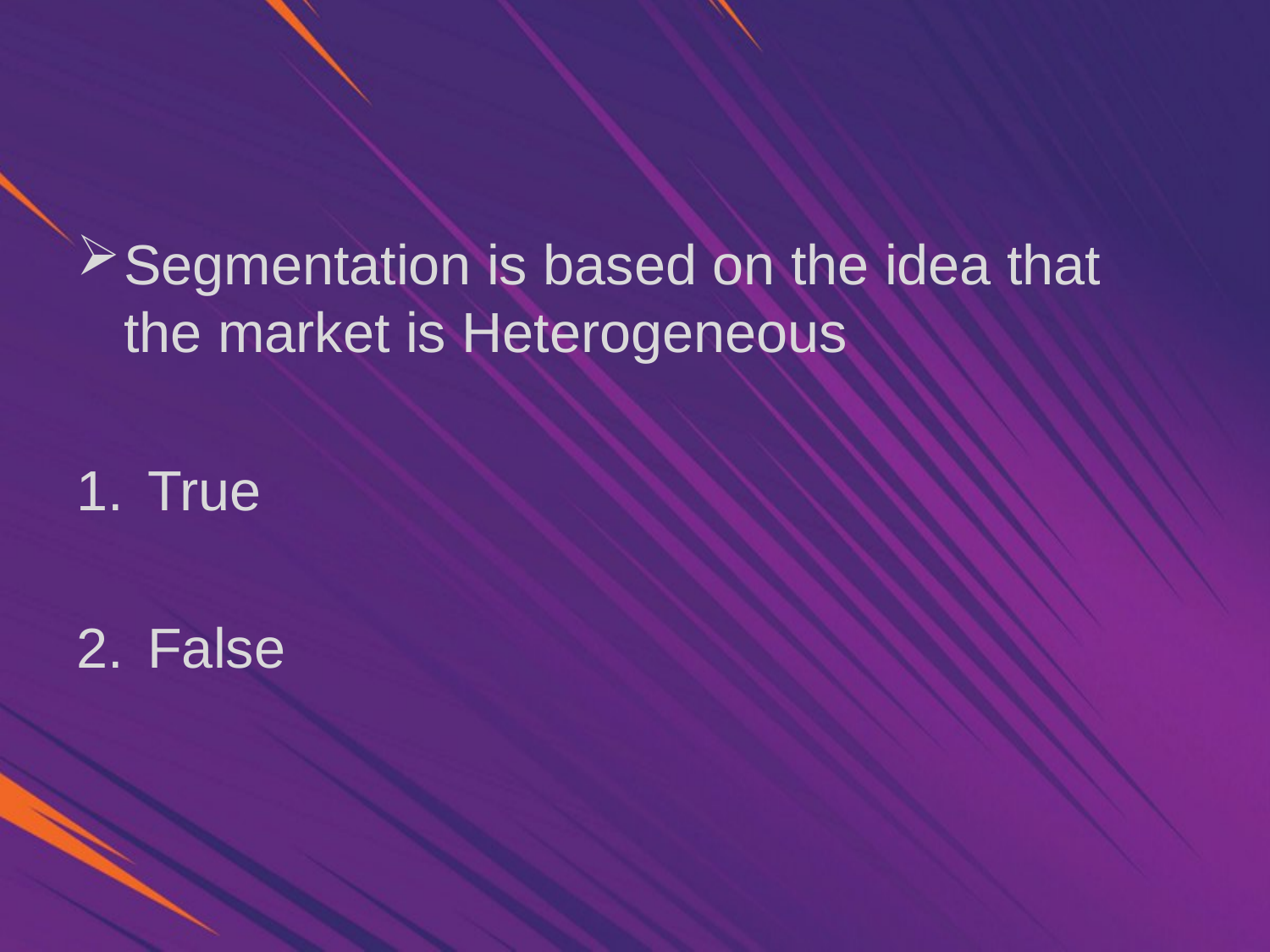

Segmentation is based on the idea that the market is Heterogeneous

True

False